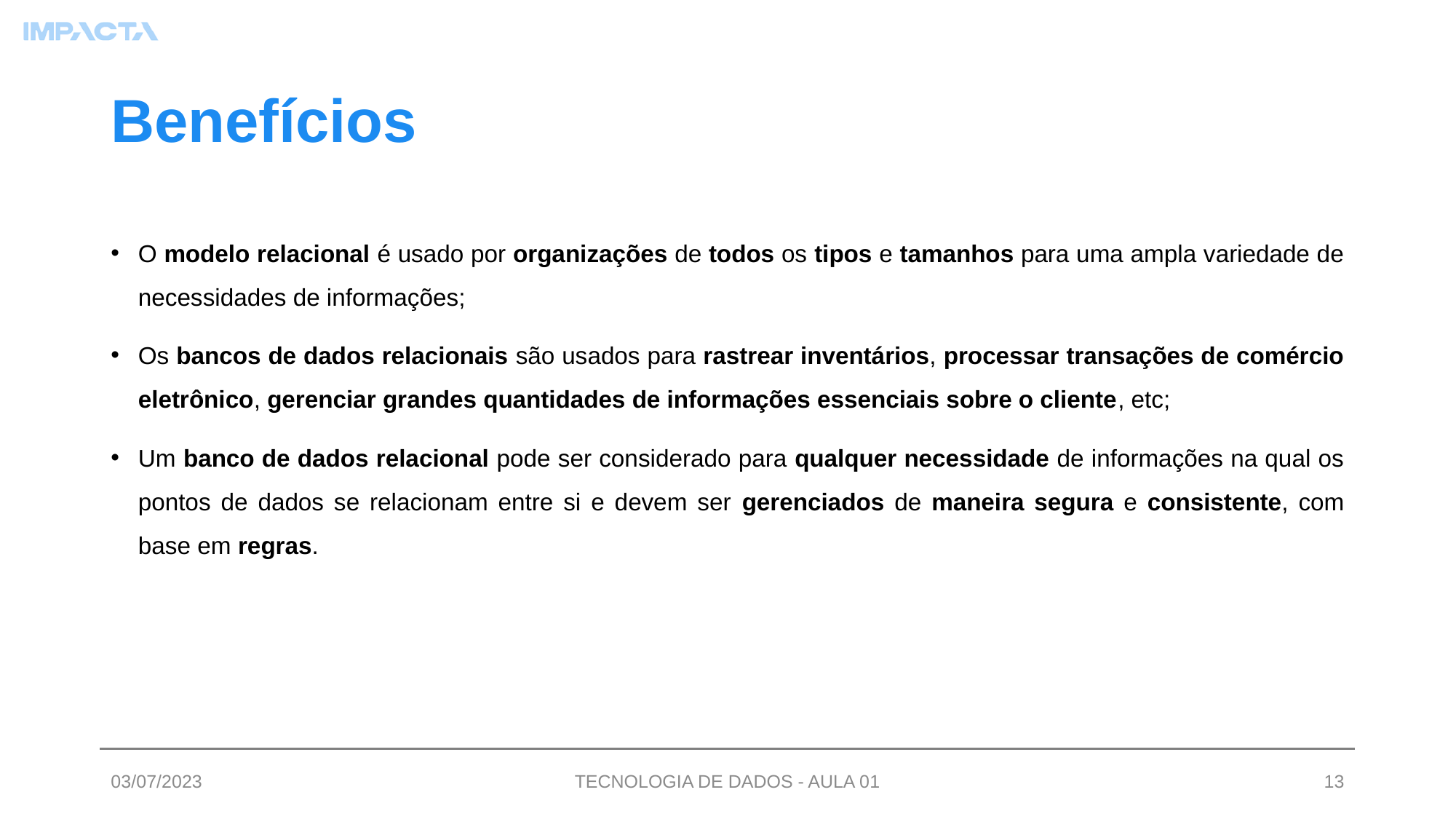

# Benefícios
O modelo relacional é usado por organizações de todos os tipos e tamanhos para uma ampla variedade de necessidades de informações;
Os bancos de dados relacionais são usados para rastrear inventários, processar transações de comércio eletrônico, gerenciar grandes quantidades de informações essenciais sobre o cliente, etc;
Um banco de dados relacional pode ser considerado para qualquer necessidade de informações na qual os pontos de dados se relacionam entre si e devem ser gerenciados de maneira segura e consistente, com base em regras.

03/07/2023
TECNOLOGIA DE DADOS - AULA 01
13